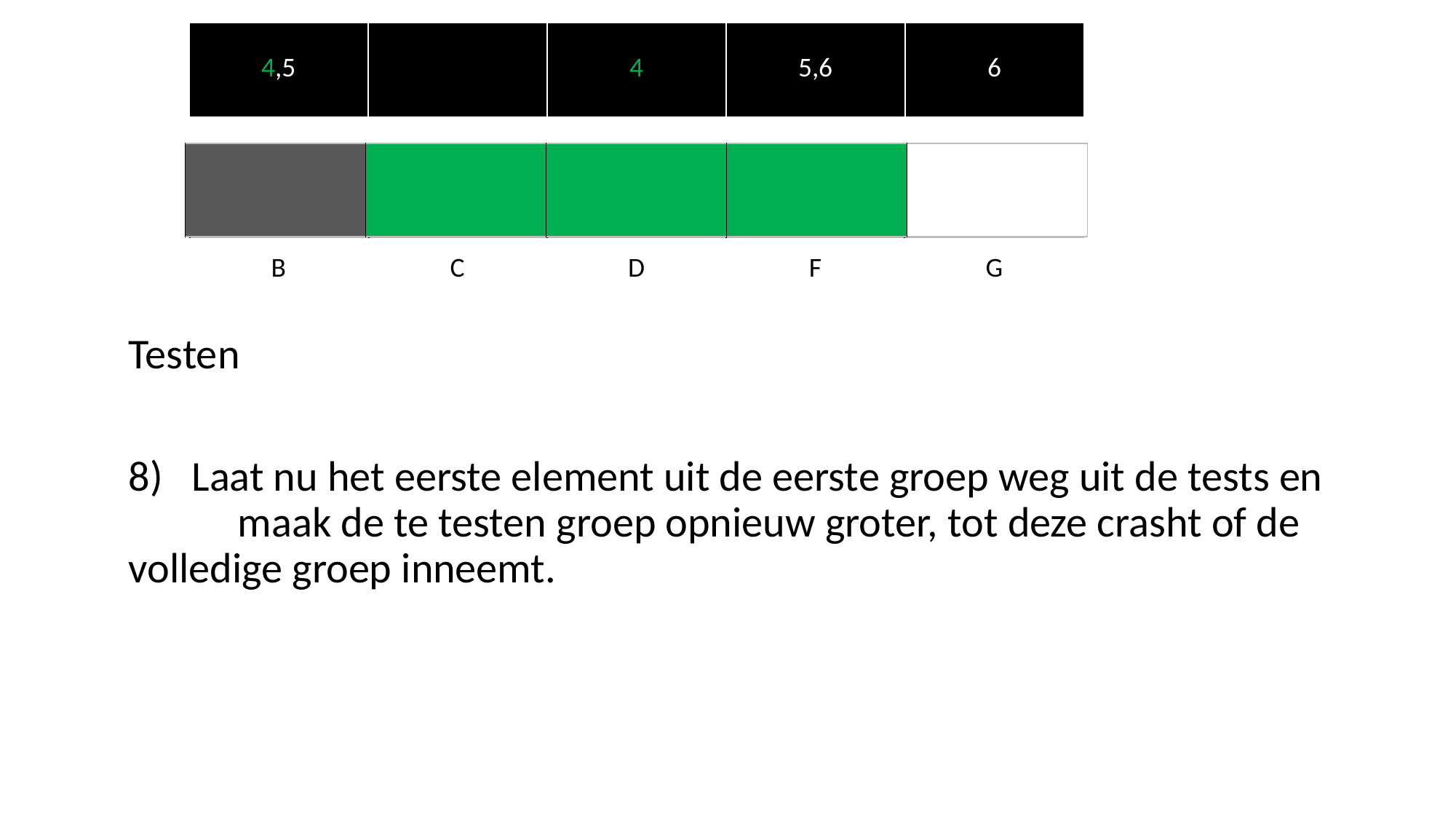

| 4,5 |  | 4 | 5,6 | 6 |
| --- | --- | --- | --- | --- |
|  |  |  |  |  |
| --- | --- | --- | --- | --- |
|  |  |  |  |  |
| --- | --- | --- | --- | --- |
| B | C | D | F | G |
| --- | --- | --- | --- | --- |
Testen

8)   Laat nu het eerste element uit de eerste groep weg uit de tests en 	maak de te testen groep opnieuw groter, tot deze crasht of de 	volledige groep inneemt.